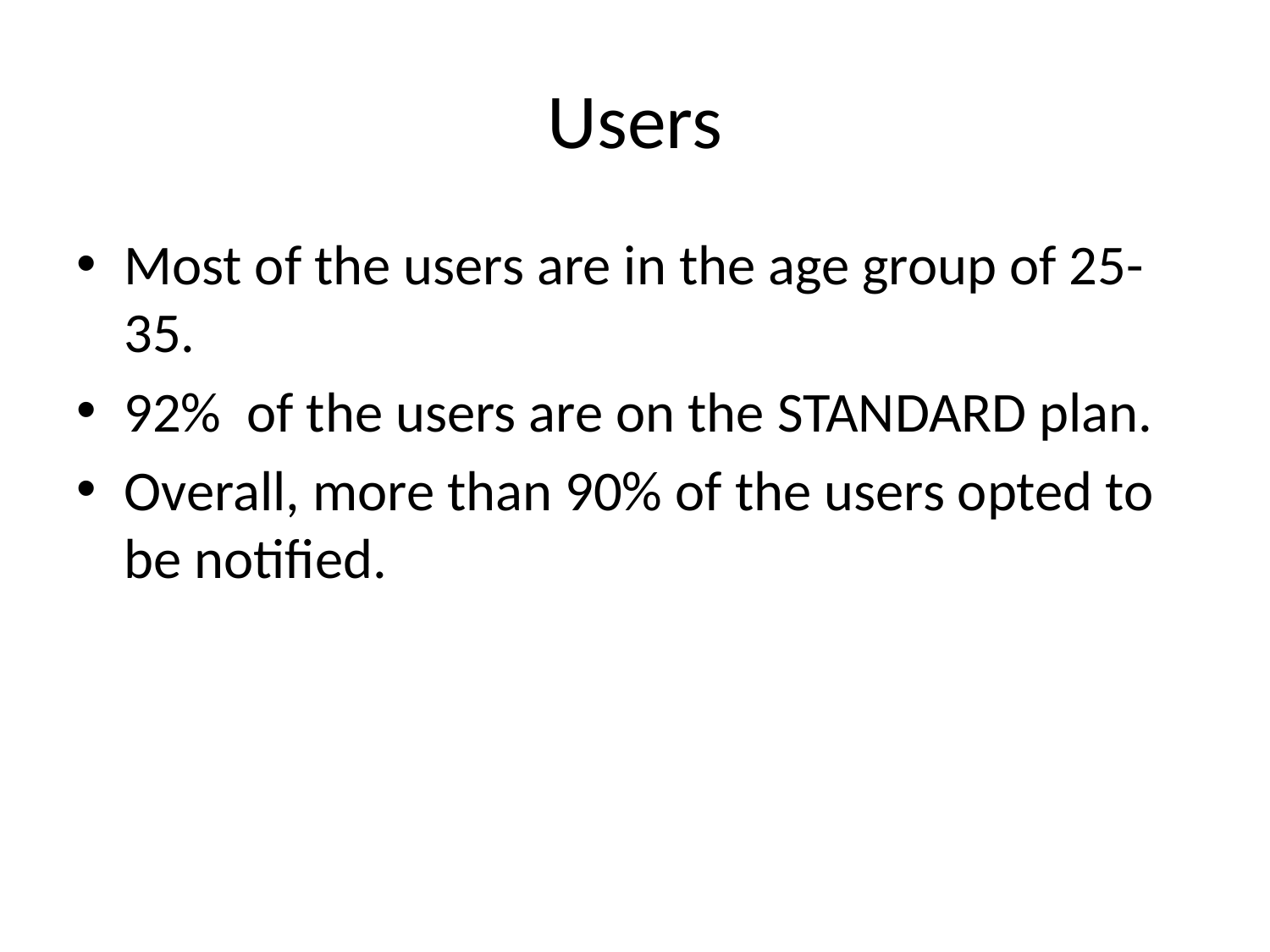

# Users
Most of the users are in the age group of 25-35.
92%  of the users are on the STANDARD plan.
Overall, more than 90% of the users opted to be notified.